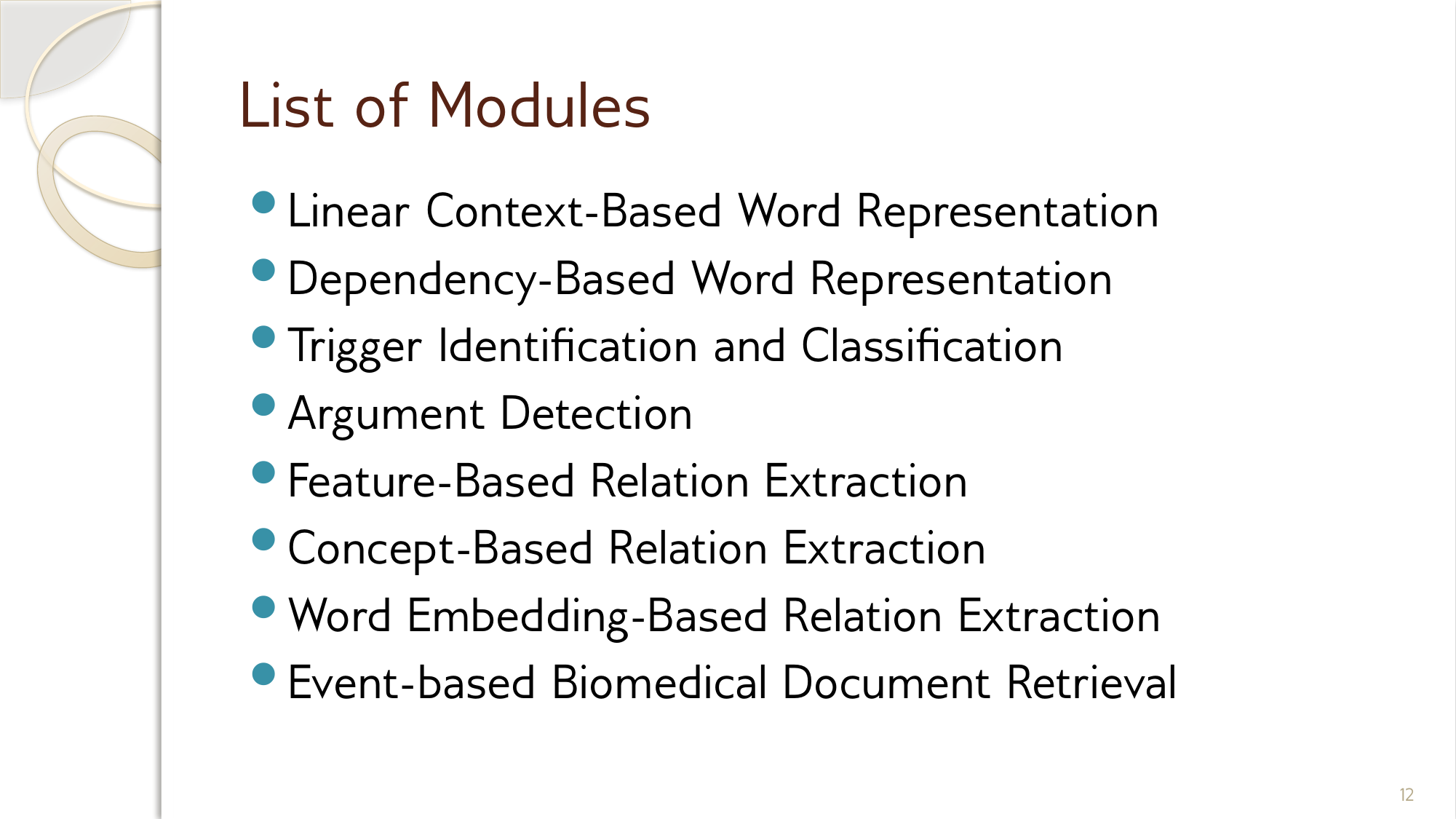

# List of Modules
Linear Context-Based Word Representation
Dependency-Based Word Representation
Trigger Identification and Classification
Argument Detection
Feature-Based Relation Extraction
Concept-Based Relation Extraction
Word Embedding-Based Relation Extraction
Event-based Biomedical Document Retrieval
12